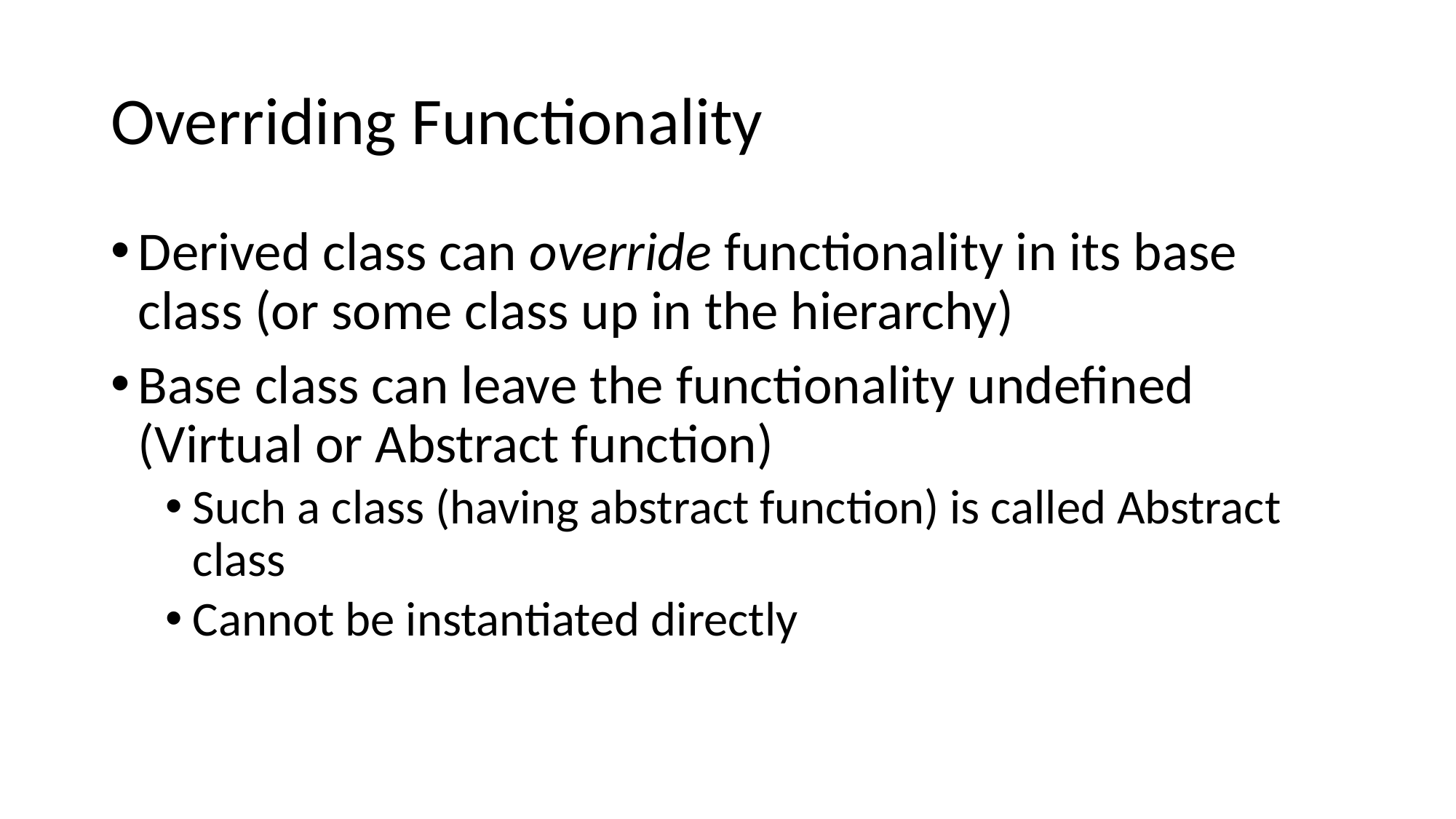

# Overriding Functionality
Derived class can override functionality in its base class (or some class up in the hierarchy)
Base class can leave the functionality undefined (Virtual or Abstract function)
Such a class (having abstract function) is called Abstract class
Cannot be instantiated directly